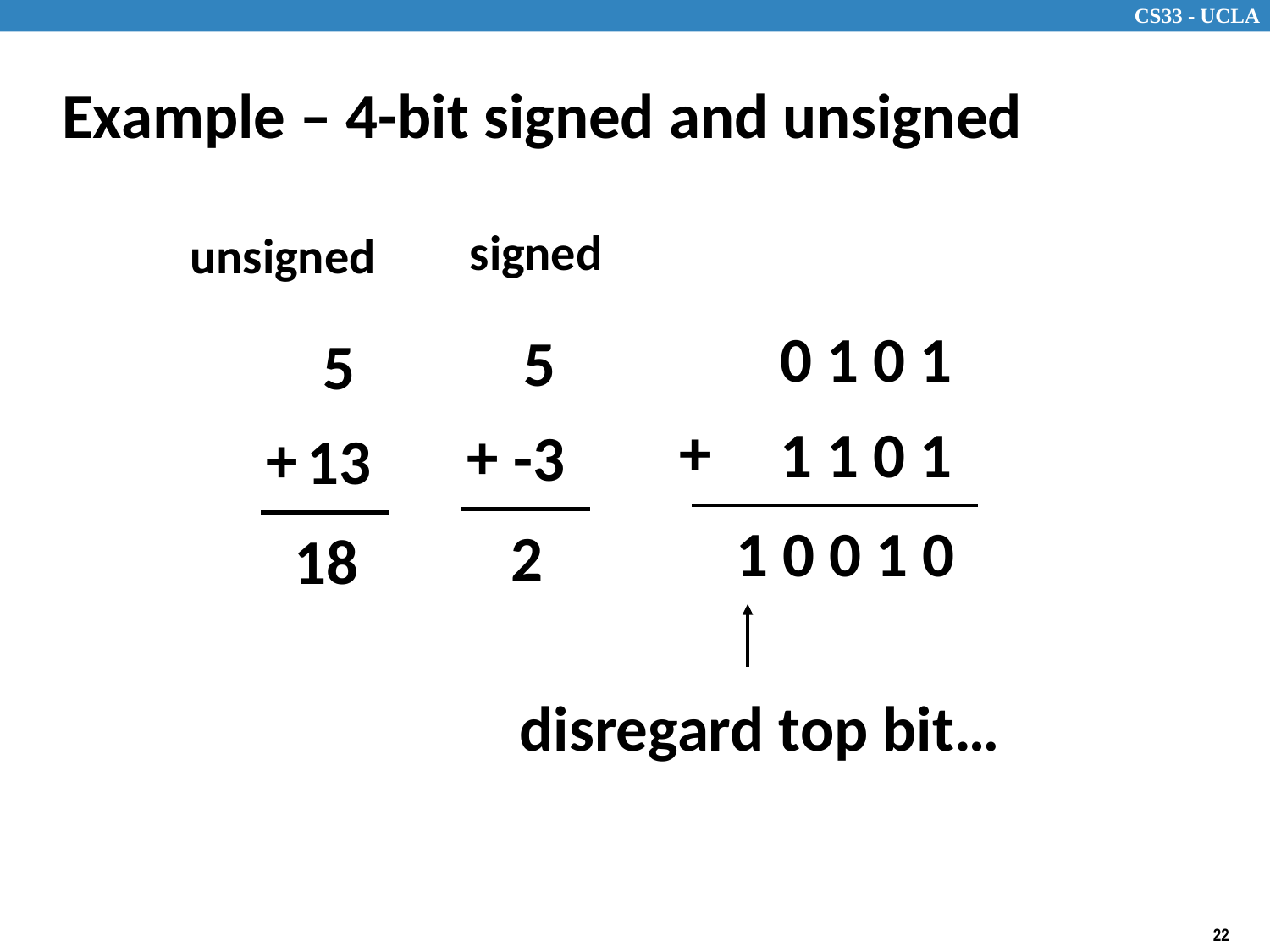

# Example – 4-bit signed and unsigned
signed
unsigned
0 1 0 1
5
+
-3
2
5
+
13
18
+
1 1 0 1
 1 0 0 1 0
disregard top bit…